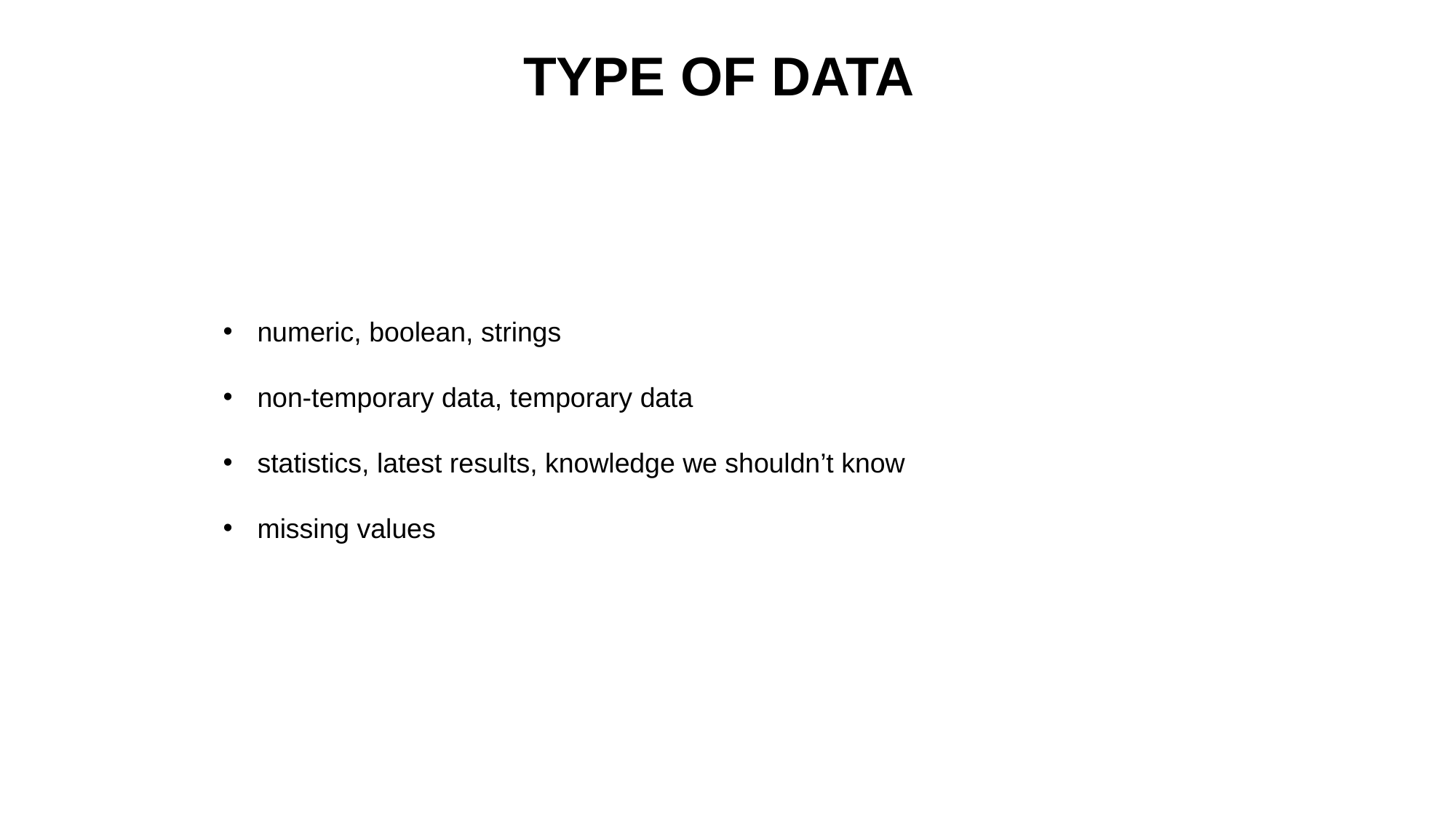

# type of data
numeric, boolean, strings
non-temporary data, temporary data
statistics, latest results, knowledge we shouldn’t know
missing values